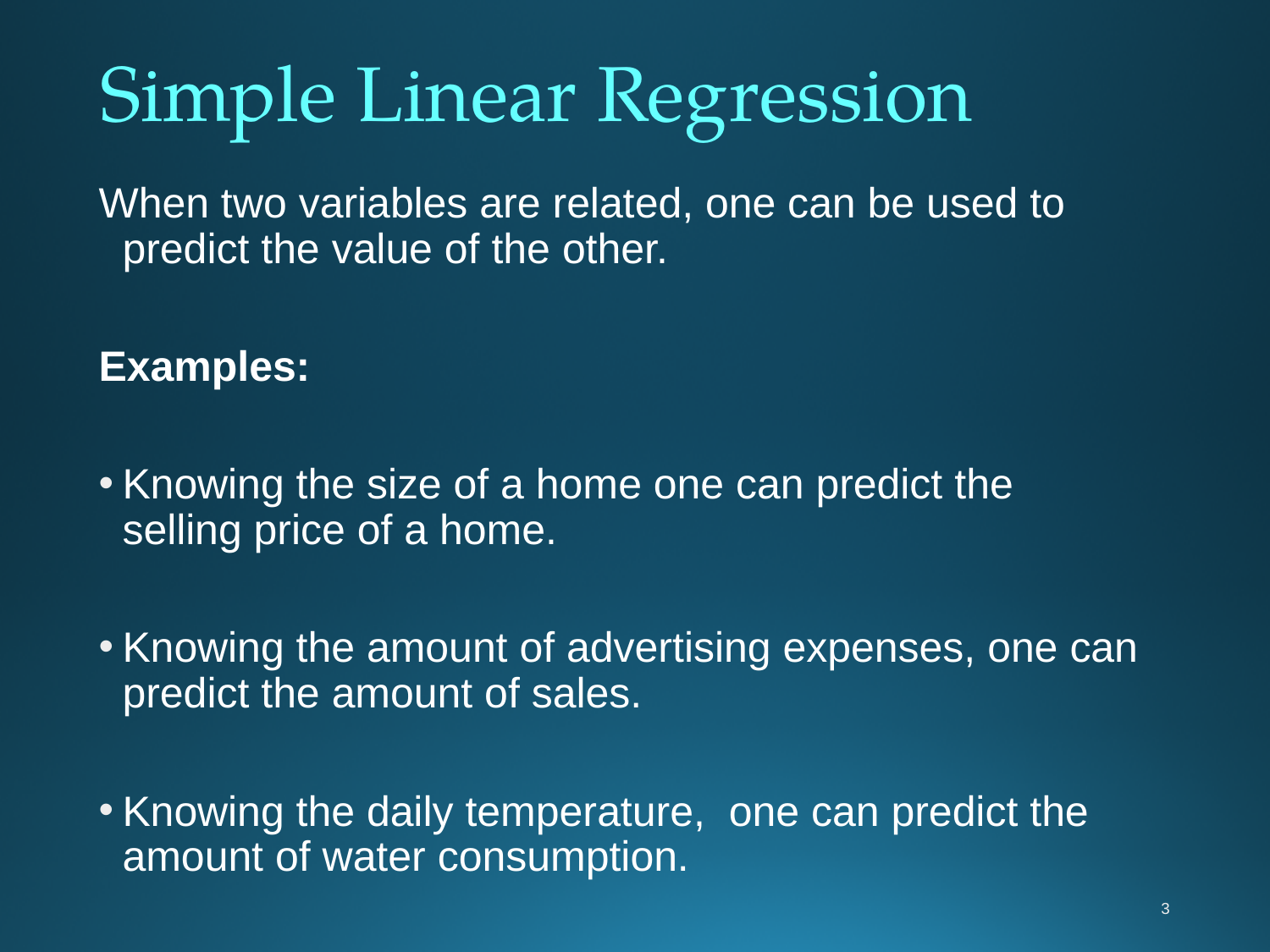

# Simple Linear Regression
When two variables are related, one can be used to predict the value of the other.

Examples:

Knowing the size of a home one can predict the selling price of a home.

Knowing the amount of advertising expenses, one can predict the amount of sales.

Knowing the daily temperature,  one can predict the amount of water consumption.
3